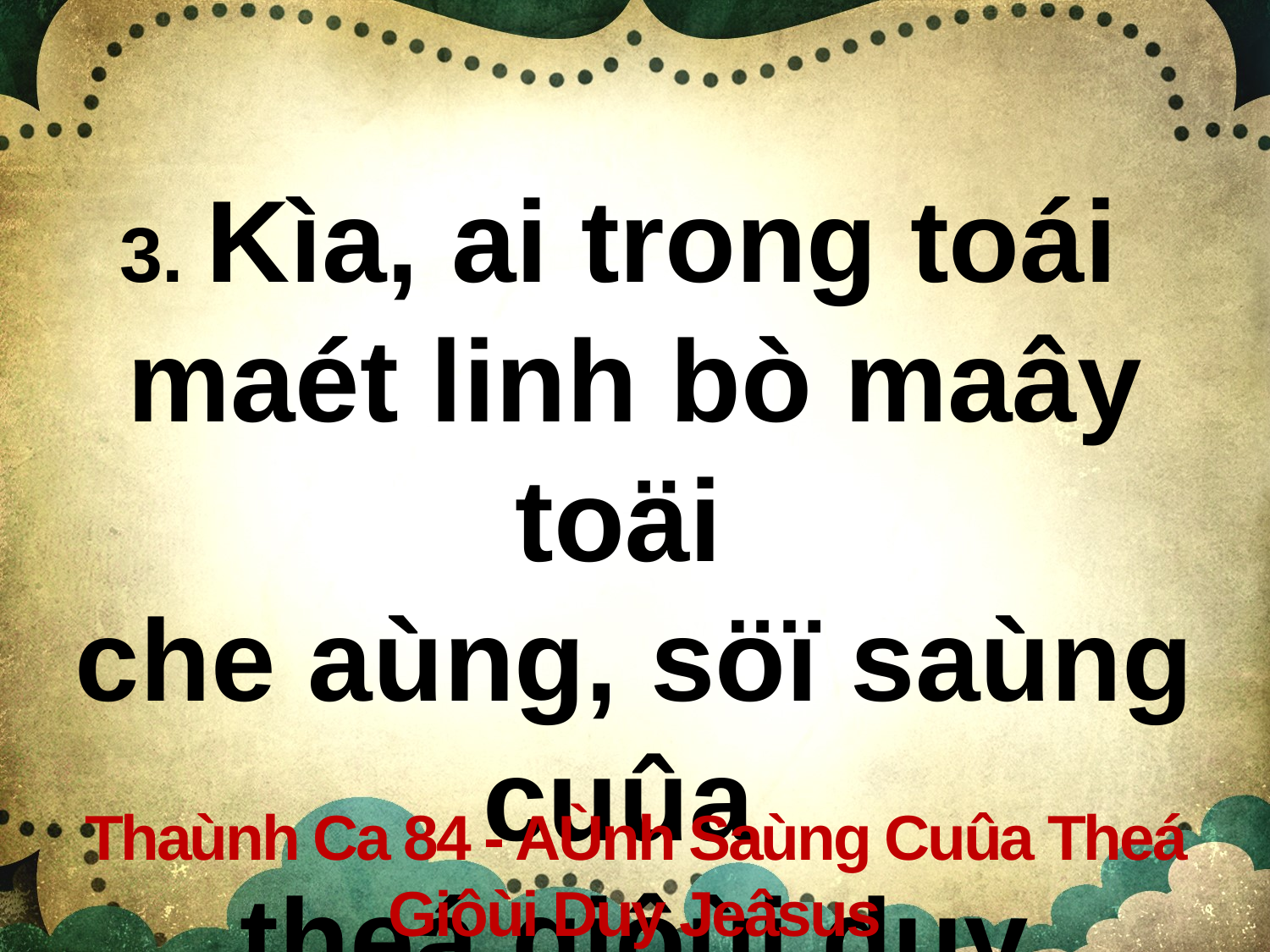

3. Kìa, ai trong toái
maét linh bò maây toäi
che aùng, söï saùng cuûa
theá giôùi duy Jeâsus.
Thaùnh Ca 84 - AÙnh Saùng Cuûa Theá Giôùi Duy Jeâsus